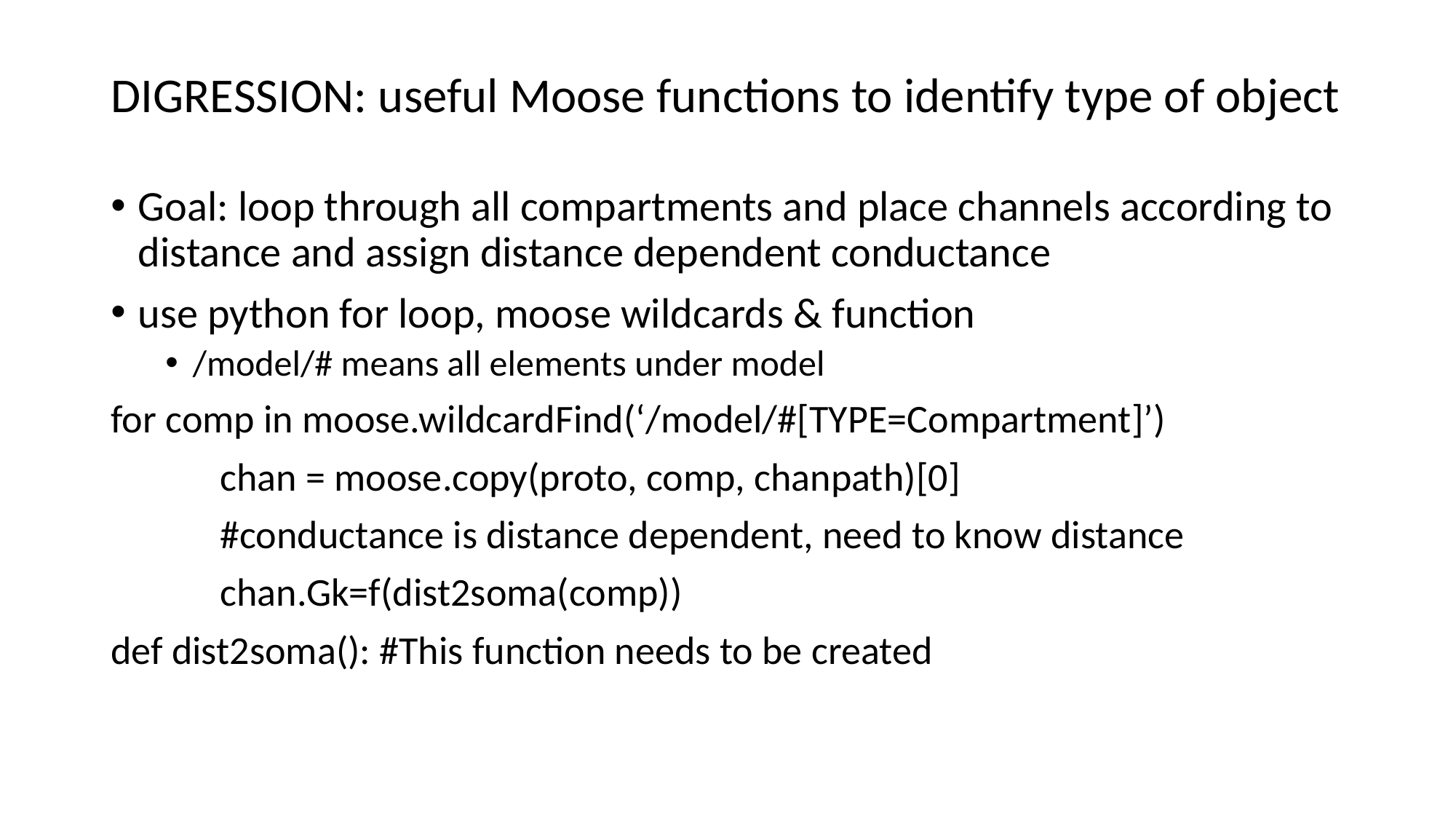

# DIGRESSION: useful Moose functions to identify type of object
Goal: loop through all compartments and place channels according to distance and assign distance dependent conductance
use python for loop, moose wildcards & function
/model/# means all elements under model
for comp in moose.wildcardFind(‘/model/#[TYPE=Compartment]’)
	chan = moose.copy(proto, comp, chanpath)[0]
	#conductance is distance dependent, need to know distance
	chan.Gk=f(dist2soma(comp))
def dist2soma(): #This function needs to be created